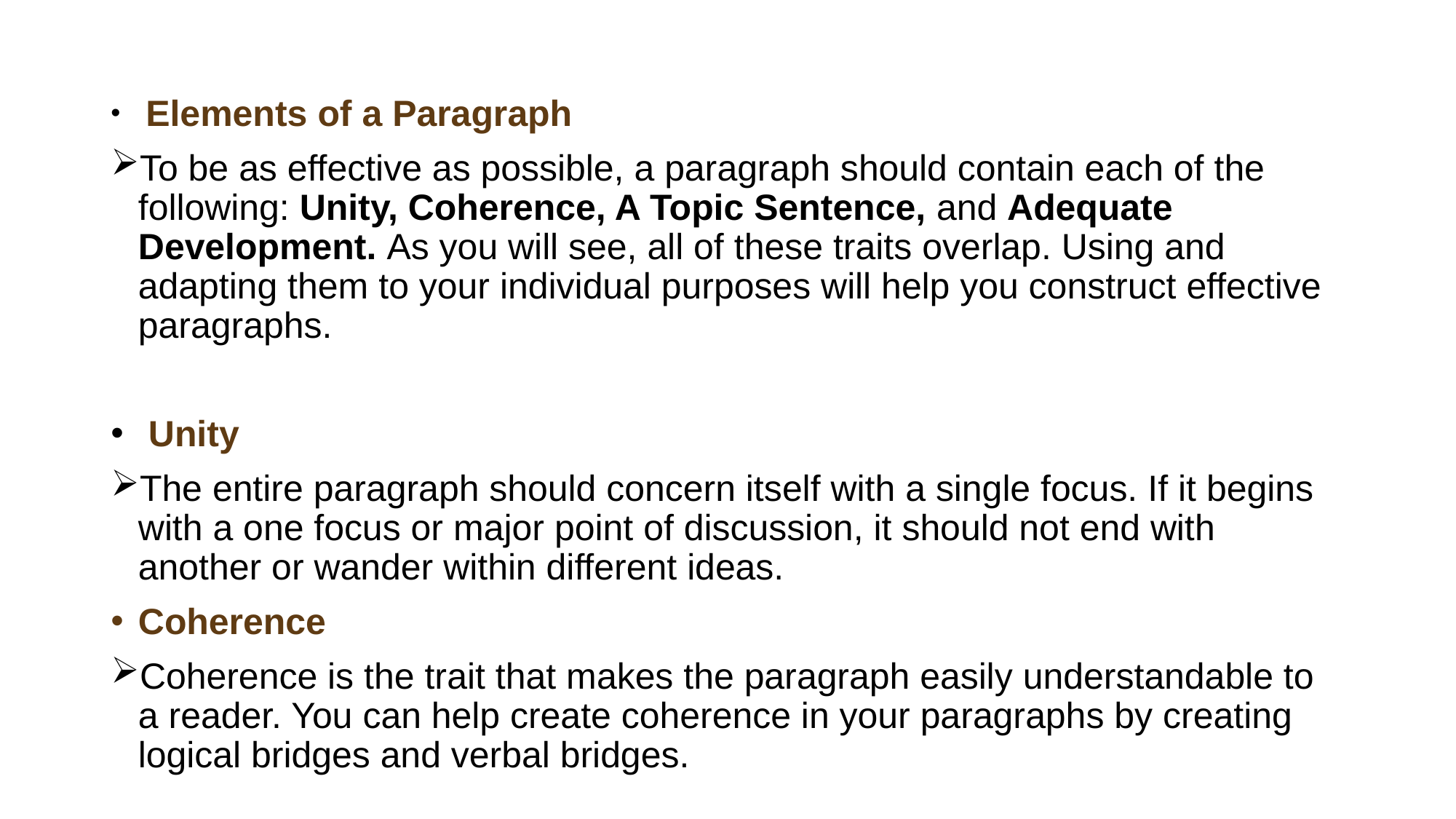

Elements of a Paragraph
To be as effective as possible, a paragraph should contain each of the following: Unity, Coherence, A Topic Sentence, and Adequate Development. As you will see, all of these traits overlap. Using and adapting them to your individual purposes will help you construct effective paragraphs.

 Unity
The entire paragraph should concern itself with a single focus. If it begins with a one focus or major point of discussion, it should not end with another or wander within different ideas.
Coherence
Coherence is the trait that makes the paragraph easily understandable to a reader. You can help create coherence in your paragraphs by creating logical bridges and verbal bridges.